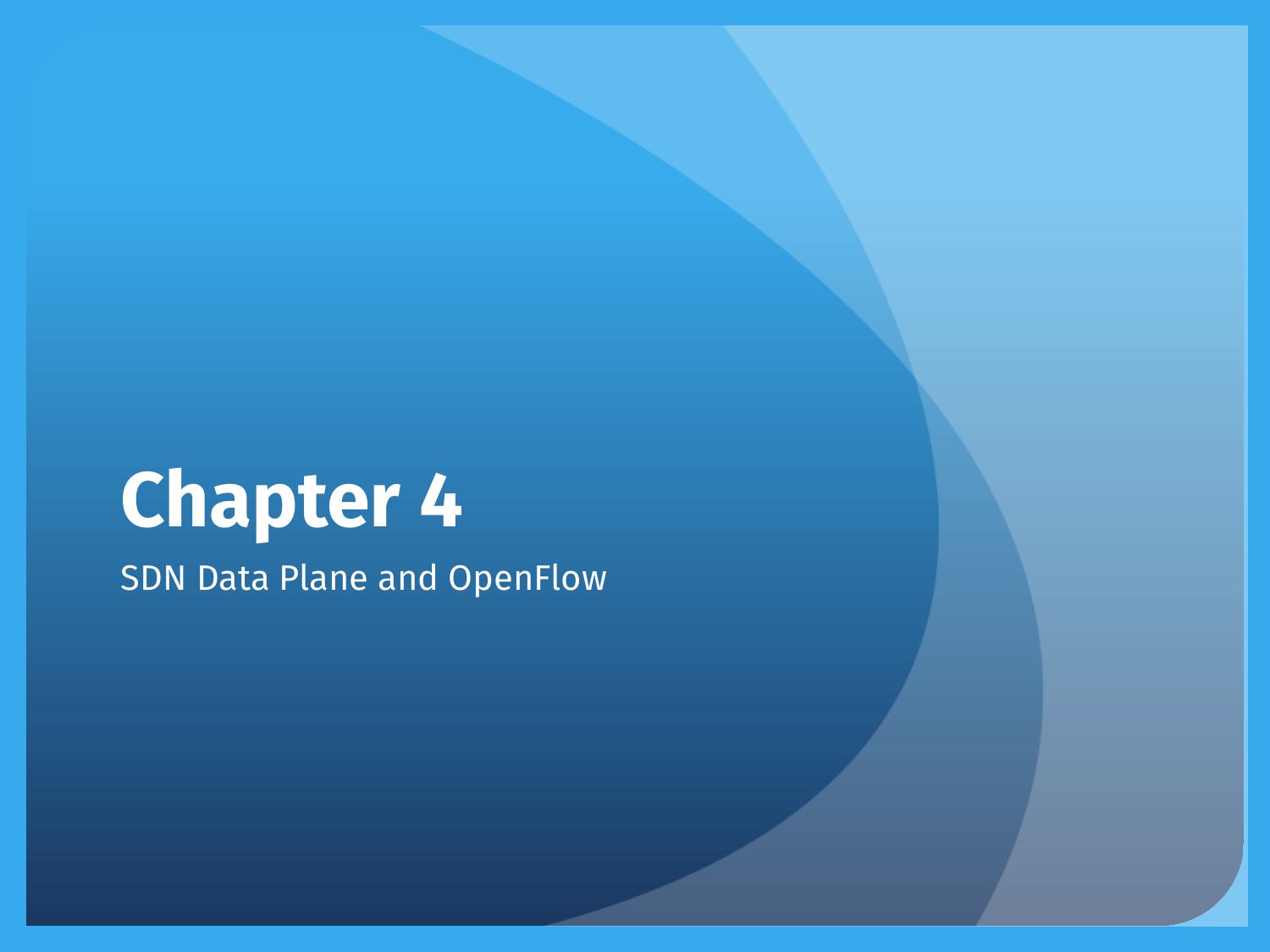

# Chapter 4
SDN Data Plane and OpenFlow